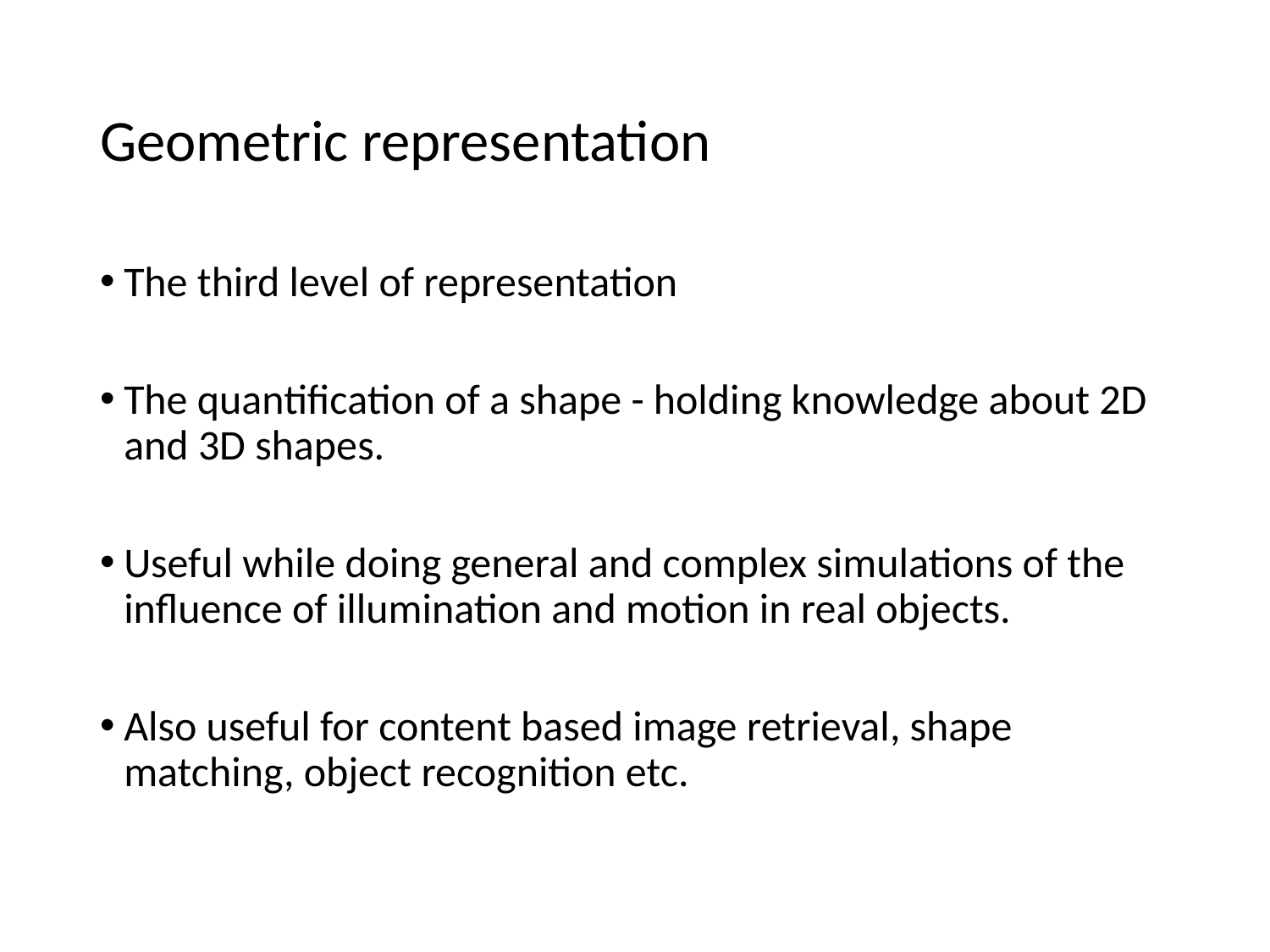

# Geometric representation
The third level of representation

The quantification of a shape - holding knowledge about 2D and 3D shapes.

Useful while doing general and complex simulations of the influence of illumination and motion in real objects.

Also useful for content based image retrieval, shape matching, object recognition etc.